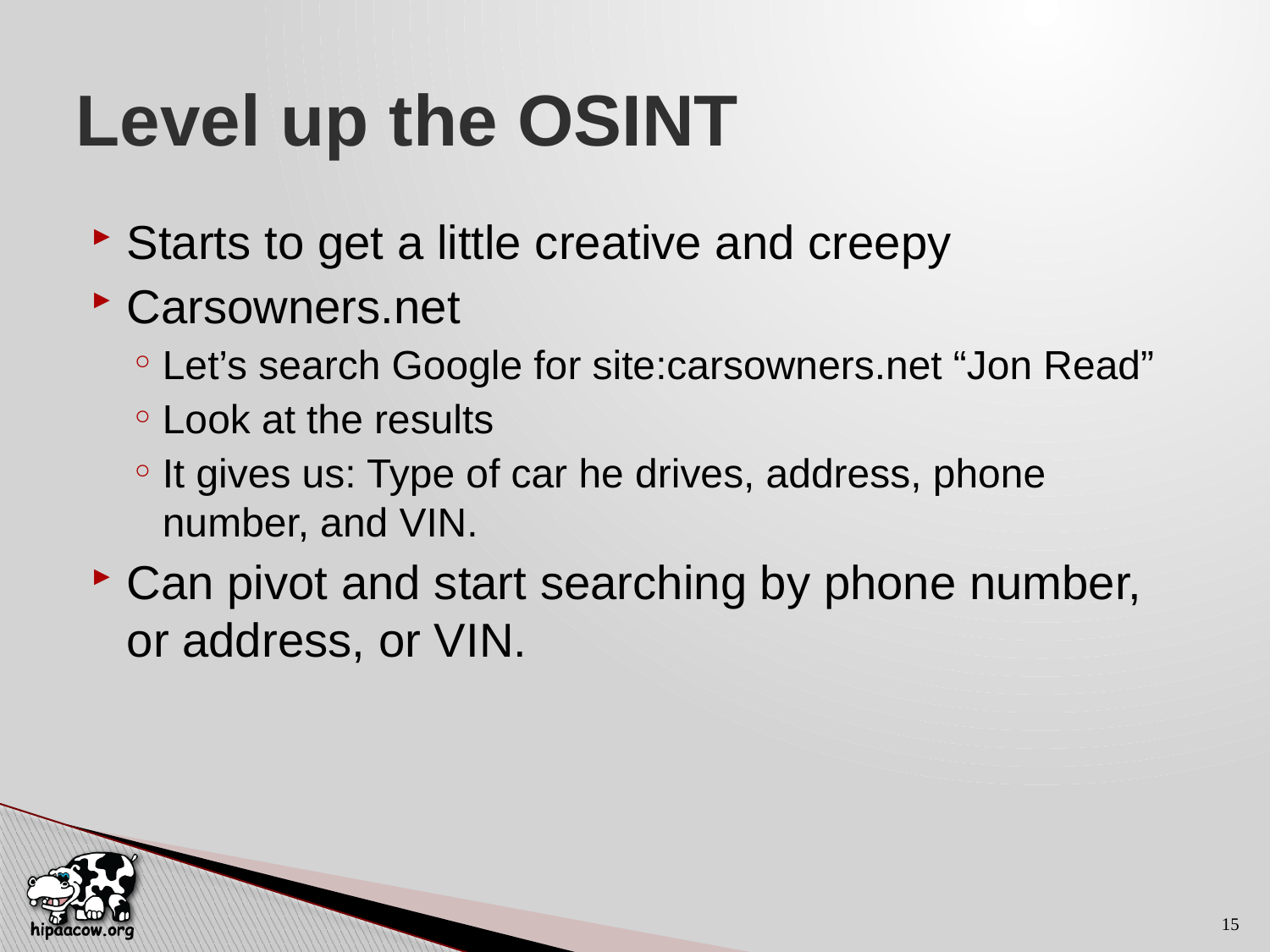

# Level up the OSINT
Starts to get a little creative and creepy
Carsowners.net
Let’s search Google for site:carsowners.net “Jon Read”
Look at the results
It gives us: Type of car he drives, address, phone number, and VIN.
Can pivot and start searching by phone number, or address, or VIN.

15